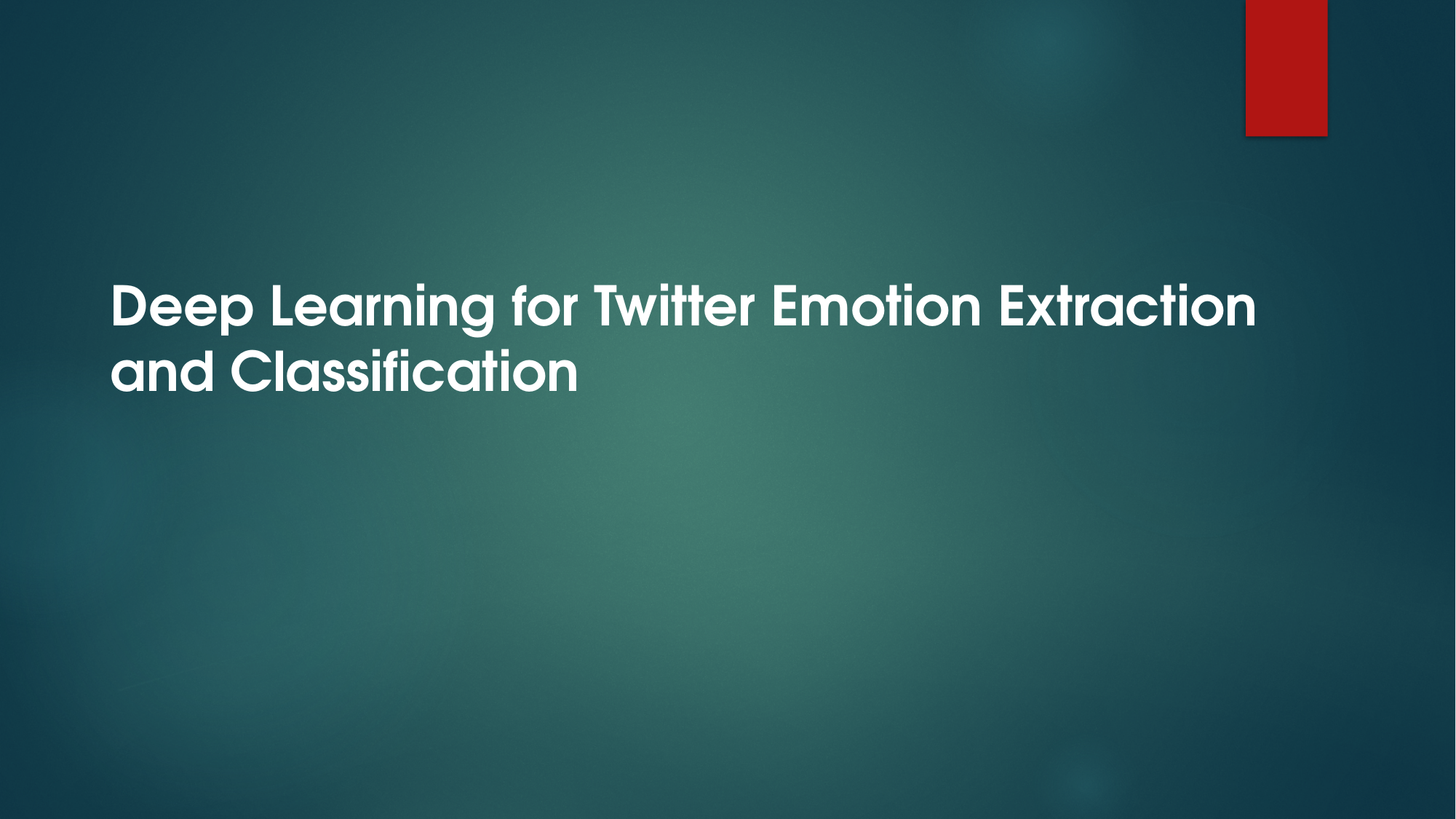

Deep Learning for Twitter Emotion Extraction and Classification